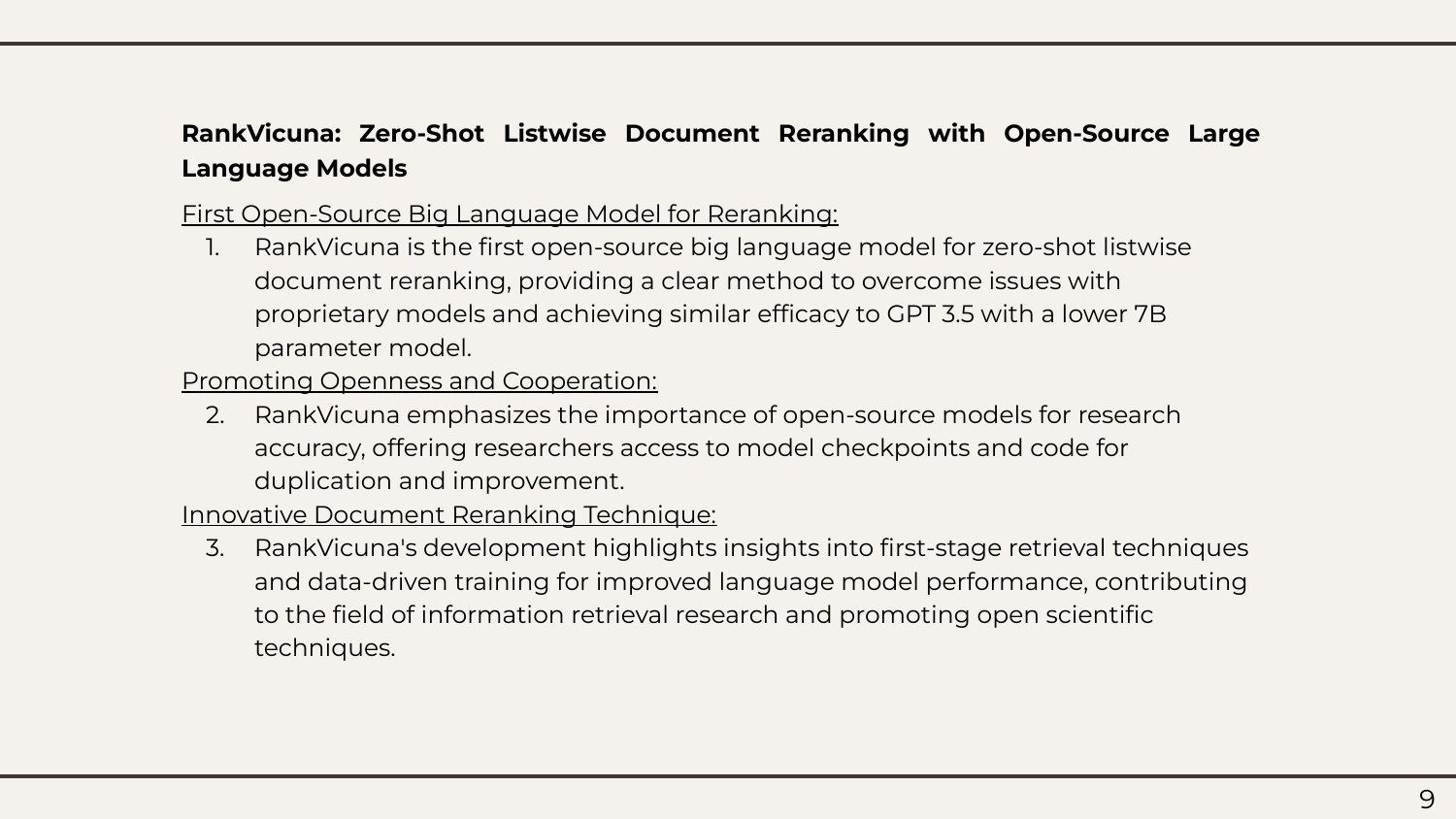

RankVicuna: Zero-Shot Listwise Document Reranking with Open-Source Large Language Models
First Open-Source Big Language Model for Reranking:
RankVicuna is the first open-source big language model for zero-shot listwise document reranking, providing a clear method to overcome issues with proprietary models and achieving similar efficacy to GPT 3.5 with a lower 7B parameter model.
Promoting Openness and Cooperation:
RankVicuna emphasizes the importance of open-source models for research accuracy, offering researchers access to model checkpoints and code for duplication and improvement.
Innovative Document Reranking Technique:
RankVicuna's development highlights insights into first-stage retrieval techniques and data-driven training for improved language model performance, contributing to the field of information retrieval research and promoting open scientific techniques.

9